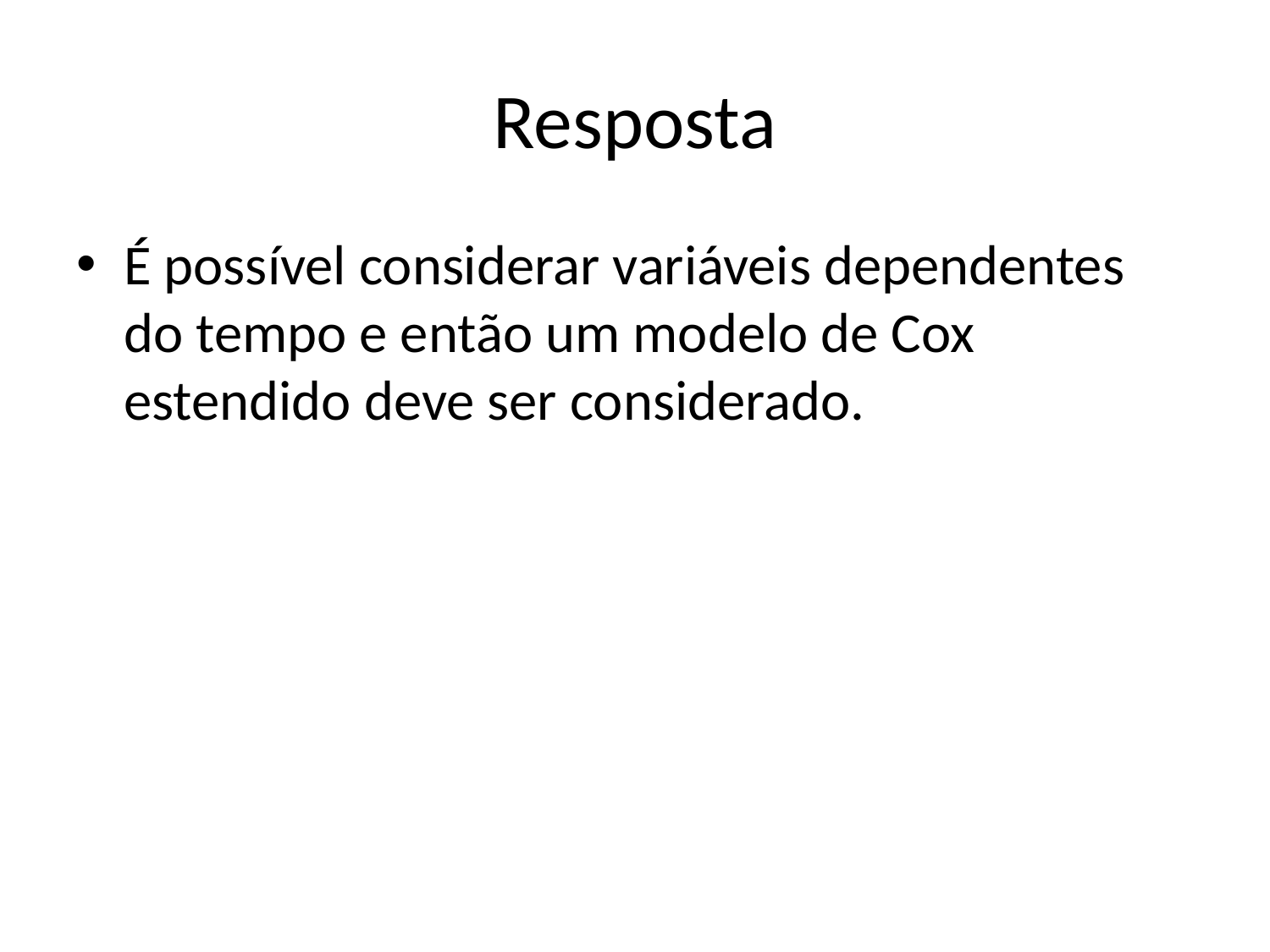

# Resposta
É possível considerar variáveis dependentes do tempo e então um modelo de Cox estendido deve ser considerado.